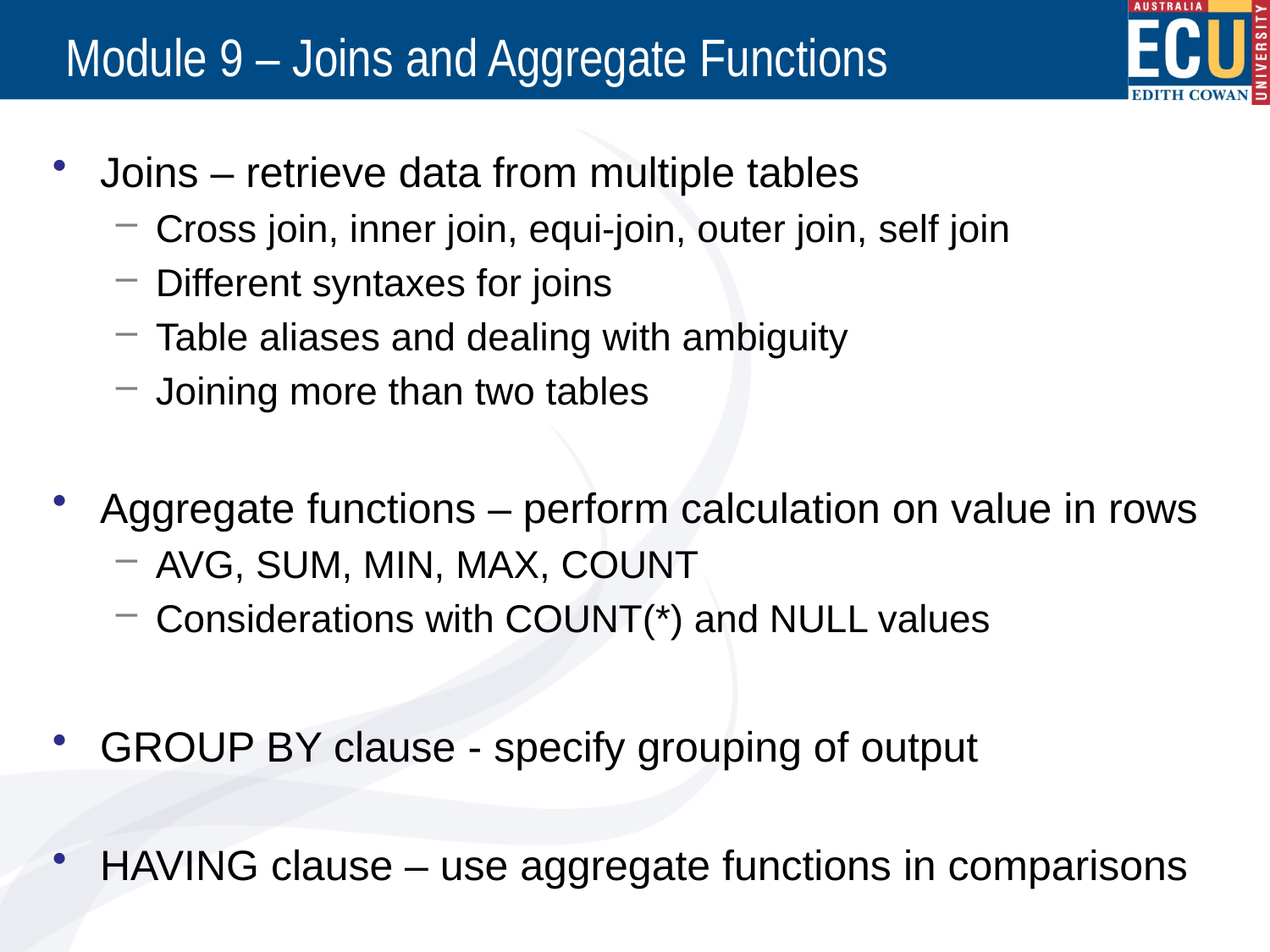

# Module 9 – Joins and Aggregate Functions
Joins – retrieve data from multiple tables
Cross join, inner join, equi-join, outer join, self join
Different syntaxes for joins
Table aliases and dealing with ambiguity
Joining more than two tables

Aggregate functions – perform calculation on value in rows
AVG, SUM, MIN, MAX, COUNT
Considerations with COUNT(*) and NULL values

GROUP BY clause - specify grouping of output

HAVING clause – use aggregate functions in comparisons